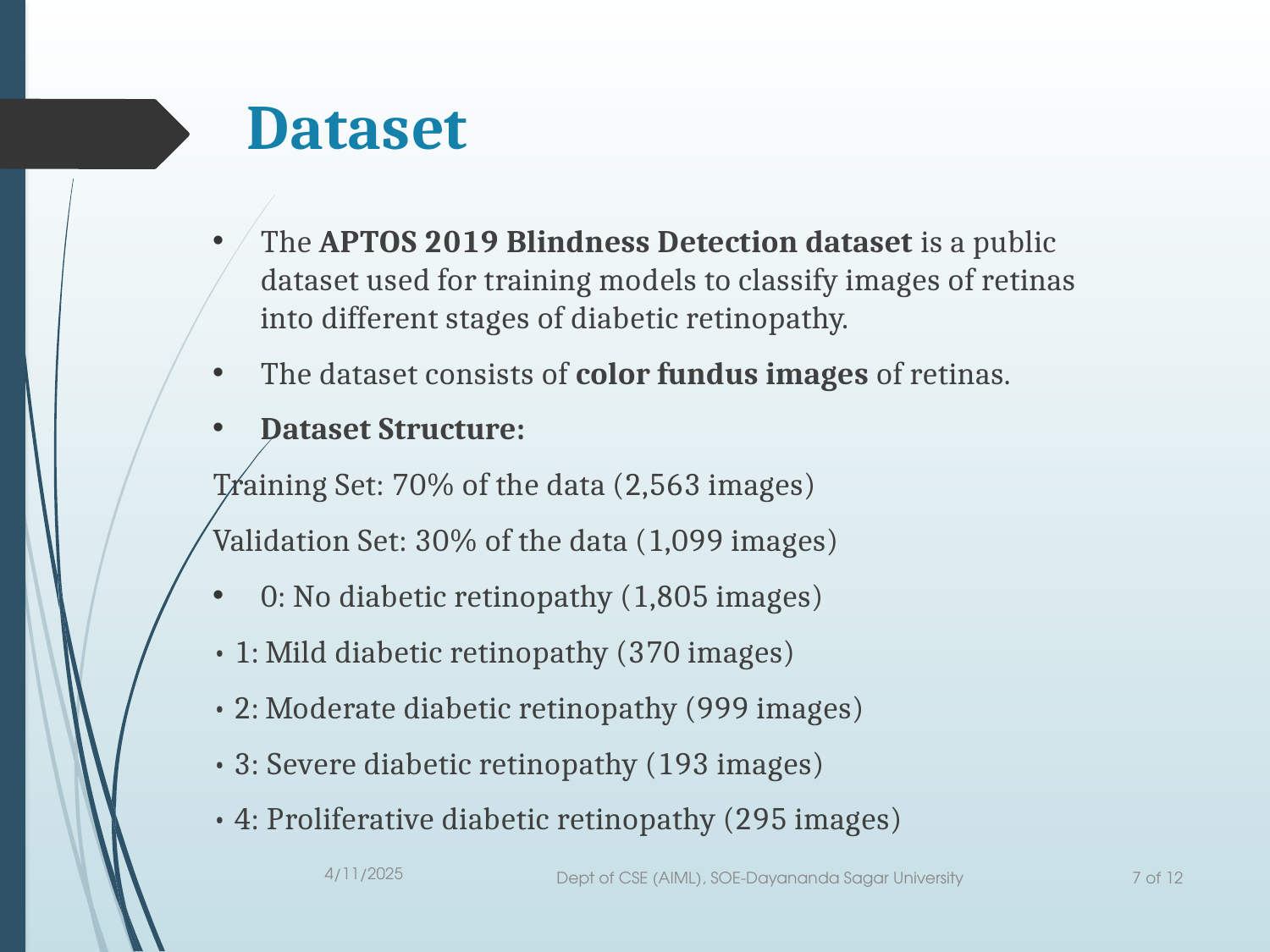

# Dataset
The APTOS 2019 Blindness Detection dataset is a public dataset used for training models to classify images of retinas into different stages of diabetic retinopathy.
The dataset consists of color fundus images of retinas.
Dataset Structure:
Training Set: 70% of the data (2,563 images)
Validation Set: 30% of the data (1,099 images)
0: No diabetic retinopathy (1,805 images)
• 1: Mild diabetic retinopathy (370 images)
• 2: Moderate diabetic retinopathy (999 images)
• 3: Severe diabetic retinopathy (193 images)
• 4: Proliferative diabetic retinopathy (295 images)
4/11/2025
Dept of CSE (AIML), SOE-Dayananda Sagar University
7 of 12